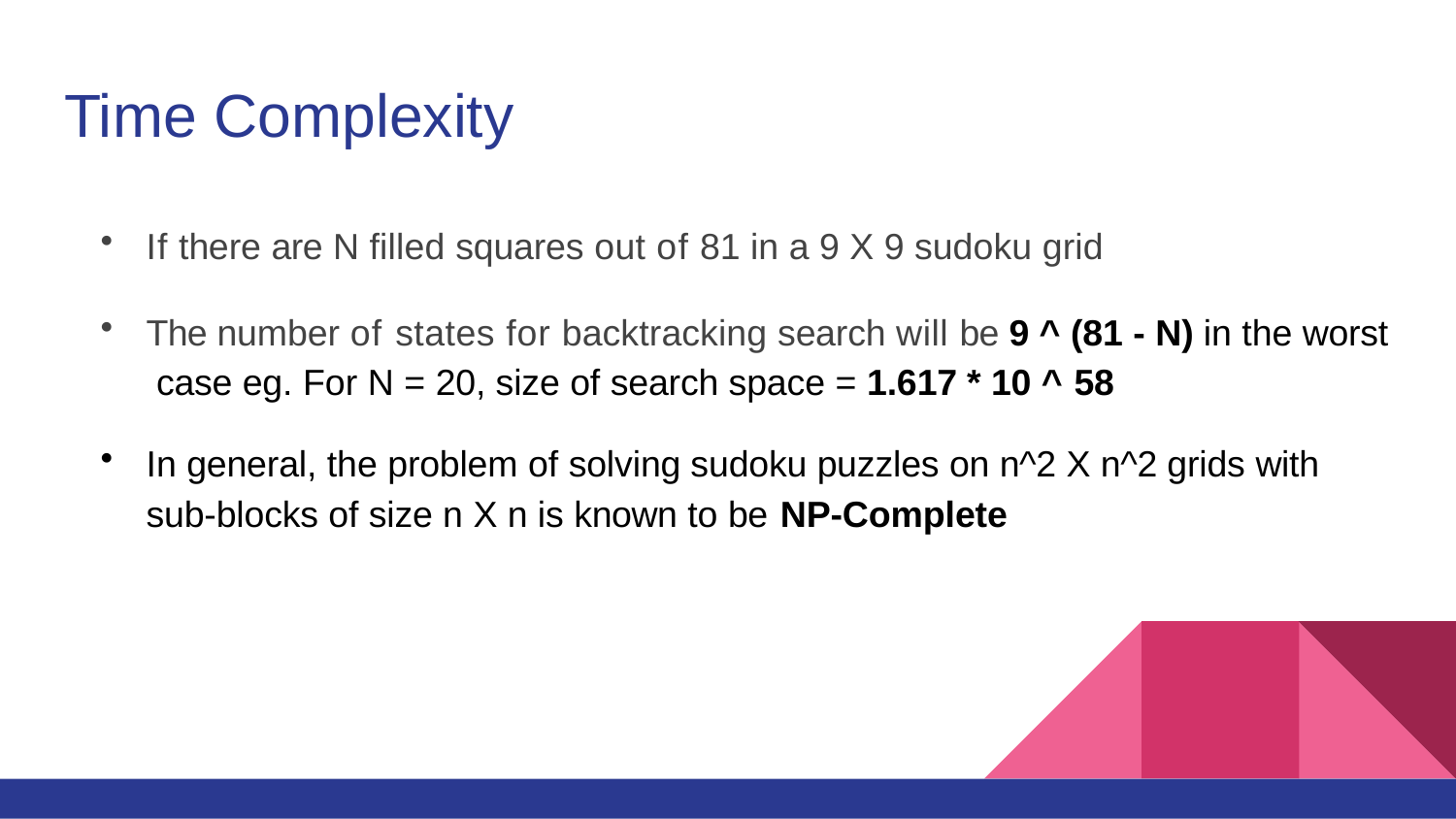

# Time Complexity
If there are N filled squares out of 81 in a 9 X 9 sudoku grid
The number of states for backtracking search will be 9 ^ (81 - N) in the worst  case eg. For N = 20, size of search space = 1.617 * 10 ^ 58
In general, the problem of solving sudoku puzzles on n^2 X n^2 grids with  sub-blocks of size n X n is known to be NP-Complete